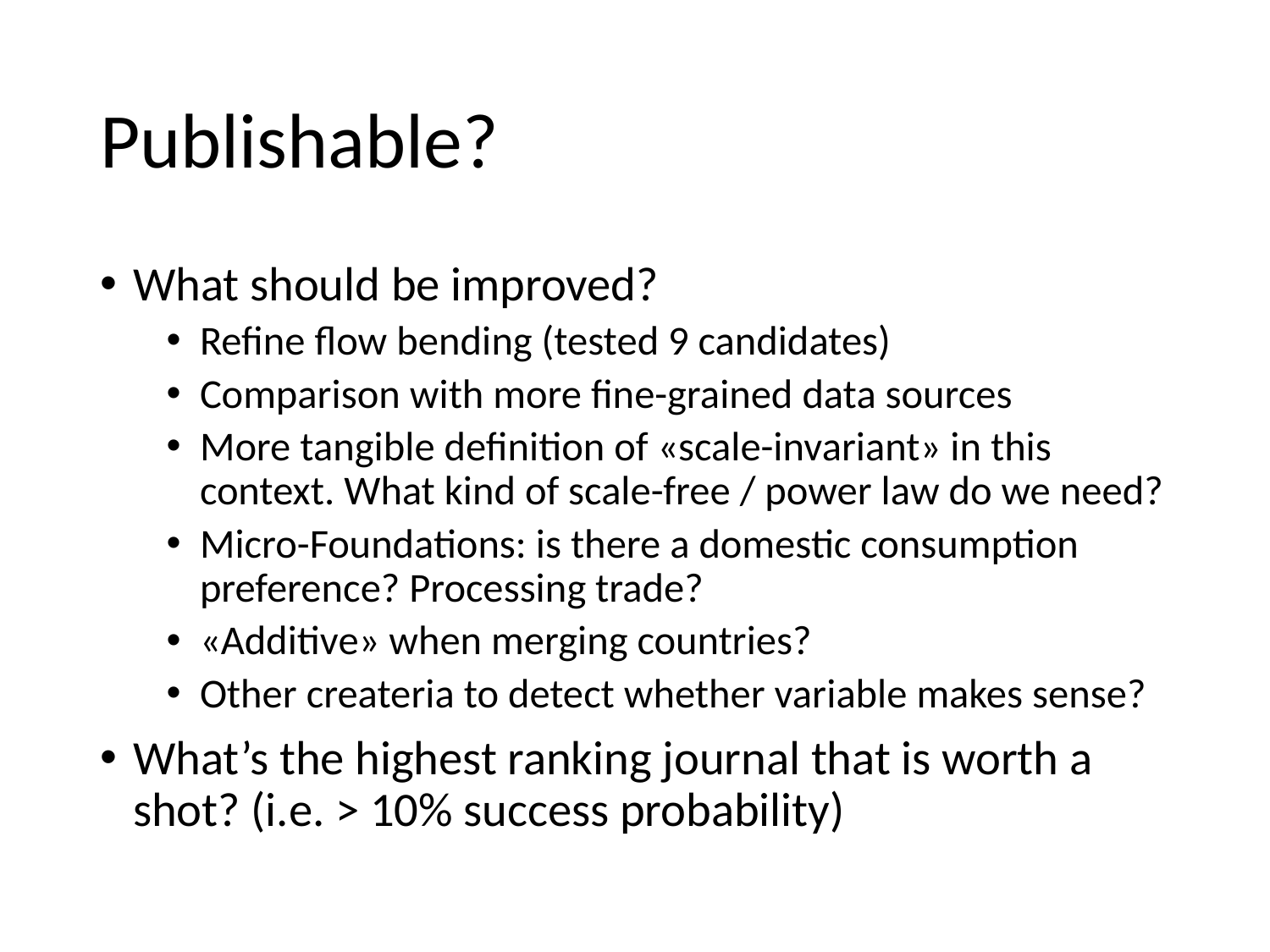

# Publishable?
What should be improved?
Refine flow bending (tested 9 candidates)
Comparison with more fine-grained data sources
More tangible definition of «scale-invariant» in this context. What kind of scale-free / power law do we need?
Micro-Foundations: is there a domestic consumption preference? Processing trade?
«Additive» when merging countries?
Other createria to detect whether variable makes sense?
What’s the highest ranking journal that is worth a shot? (i.e. > 10% success probability)